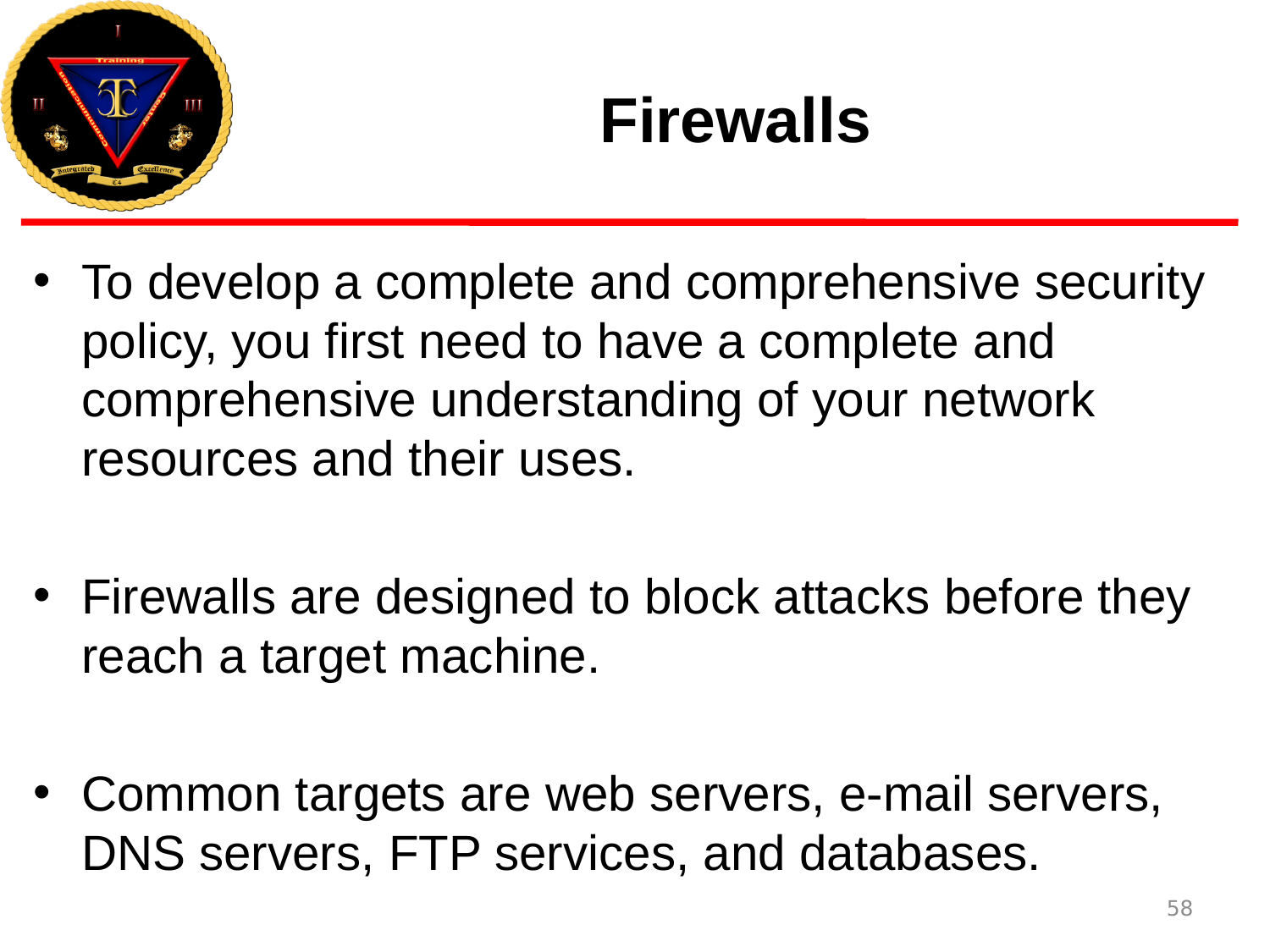

# Firewalls
To develop a complete and comprehensive security policy, you first need to have a complete and comprehensive understanding of your network resources and their uses.

Firewalls are designed to block attacks before they reach a target machine.

Common targets are web servers, e-mail servers, DNS servers, FTP services, and databases.
58